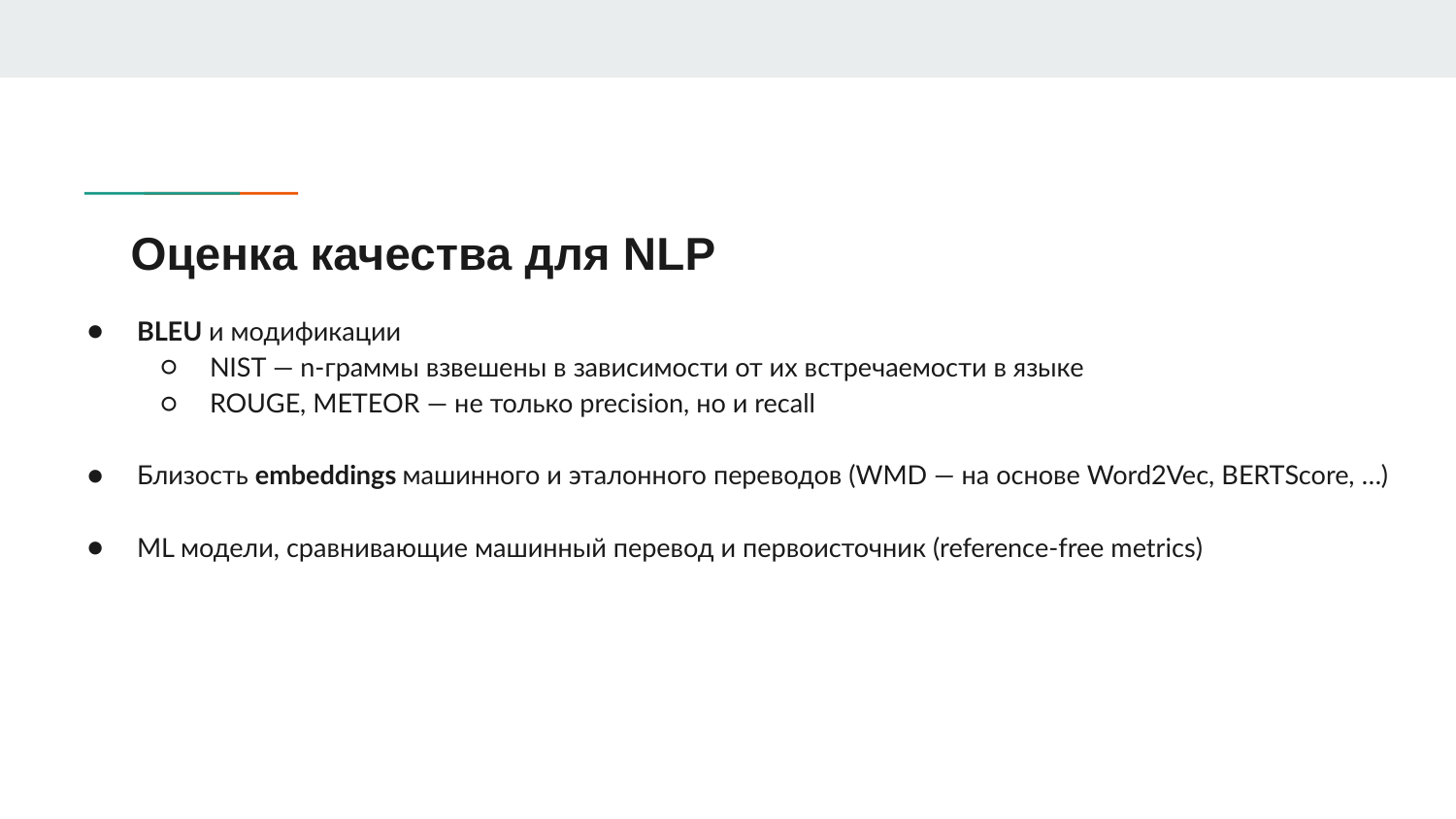

# Оценка качества для NLP
BLEU и модификации
NIST — n-граммы взвешены в зависимости от их встречаемости в языке
ROUGE, METEOR — не только precision, но и recall
Близость embeddings машинного и эталонного переводов (WMD — на основе Word2Vec, BERTScore, …)
ML модели, сравнивающие машинный перевод и первоисточник (reference-free metrics)